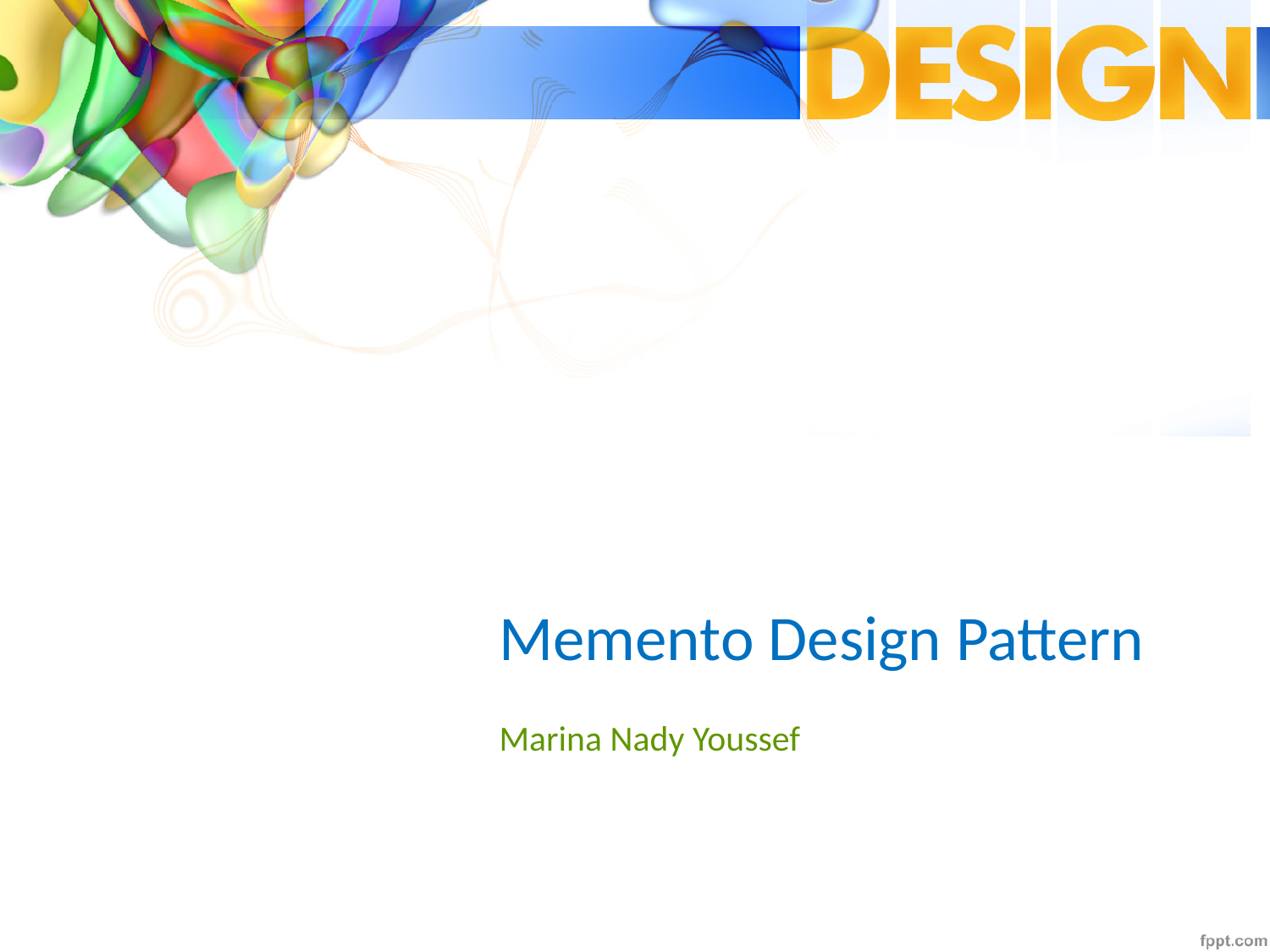

# Memento Design Pattern
Marina Nady Youssef